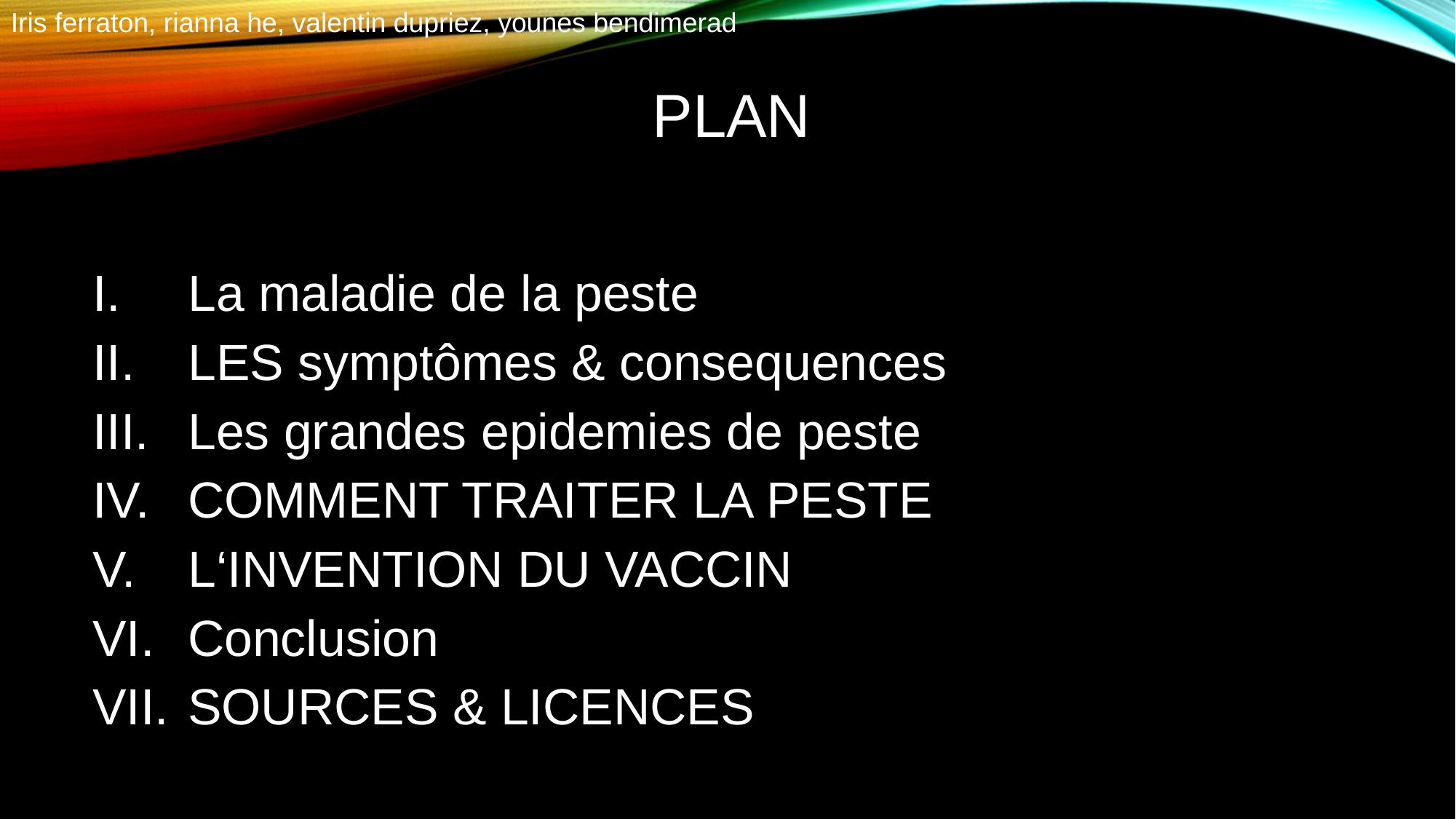

Iris ferraton, rianna he, valentin dupriez, younes bendimerad
# PLAN
La maladie de la peste
LES symptômes & consequences
Les grandes epidemies de peste
COMMENT TRAITER LA PESTE
L‘INVENTION DU VACCIN
Conclusion
SOURCES & LICENCES